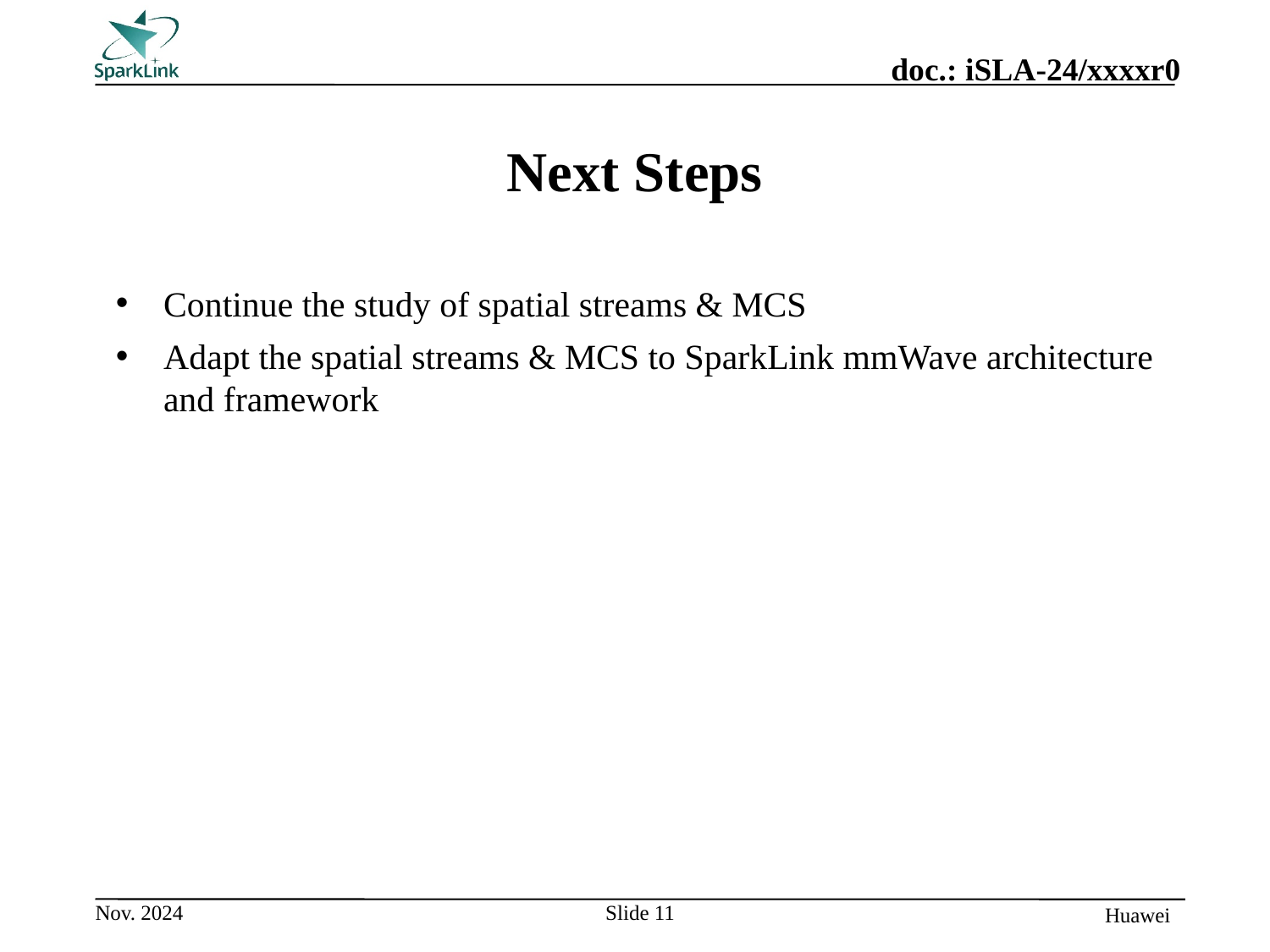

# Next Steps
Continue the study of spatial streams & MCS
Adapt the spatial streams & MCS to SparkLink mmWave architecture and framework
Slide 11